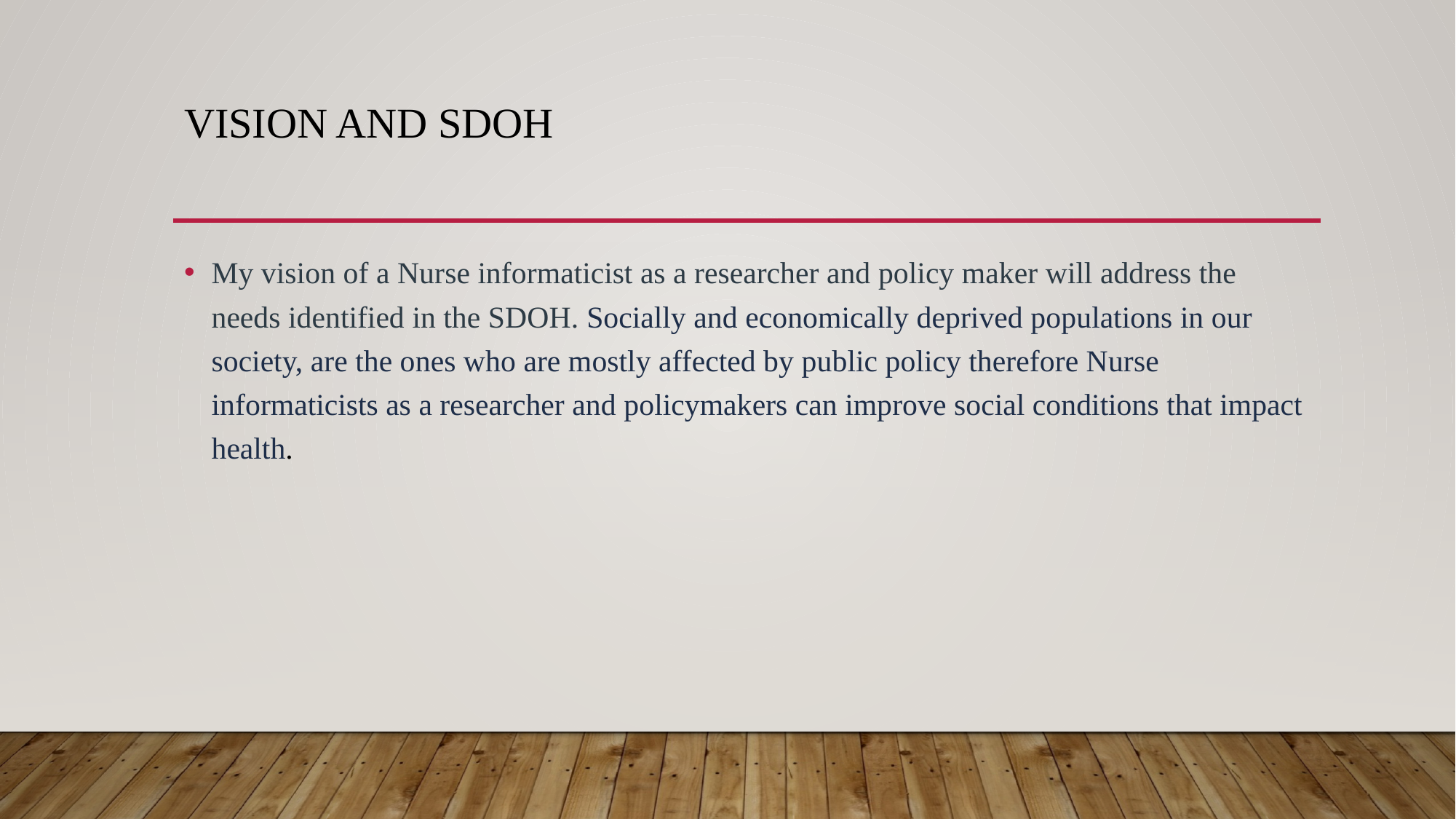

# Vision and sdoh
My vision of a Nurse informaticist as a researcher and policy maker will address the needs identified in the SDOH. Socially and economically deprived populations in our society, are the ones who are mostly affected by public policy therefore Nurse informaticists as a researcher and policymakers can improve social conditions that impact health.